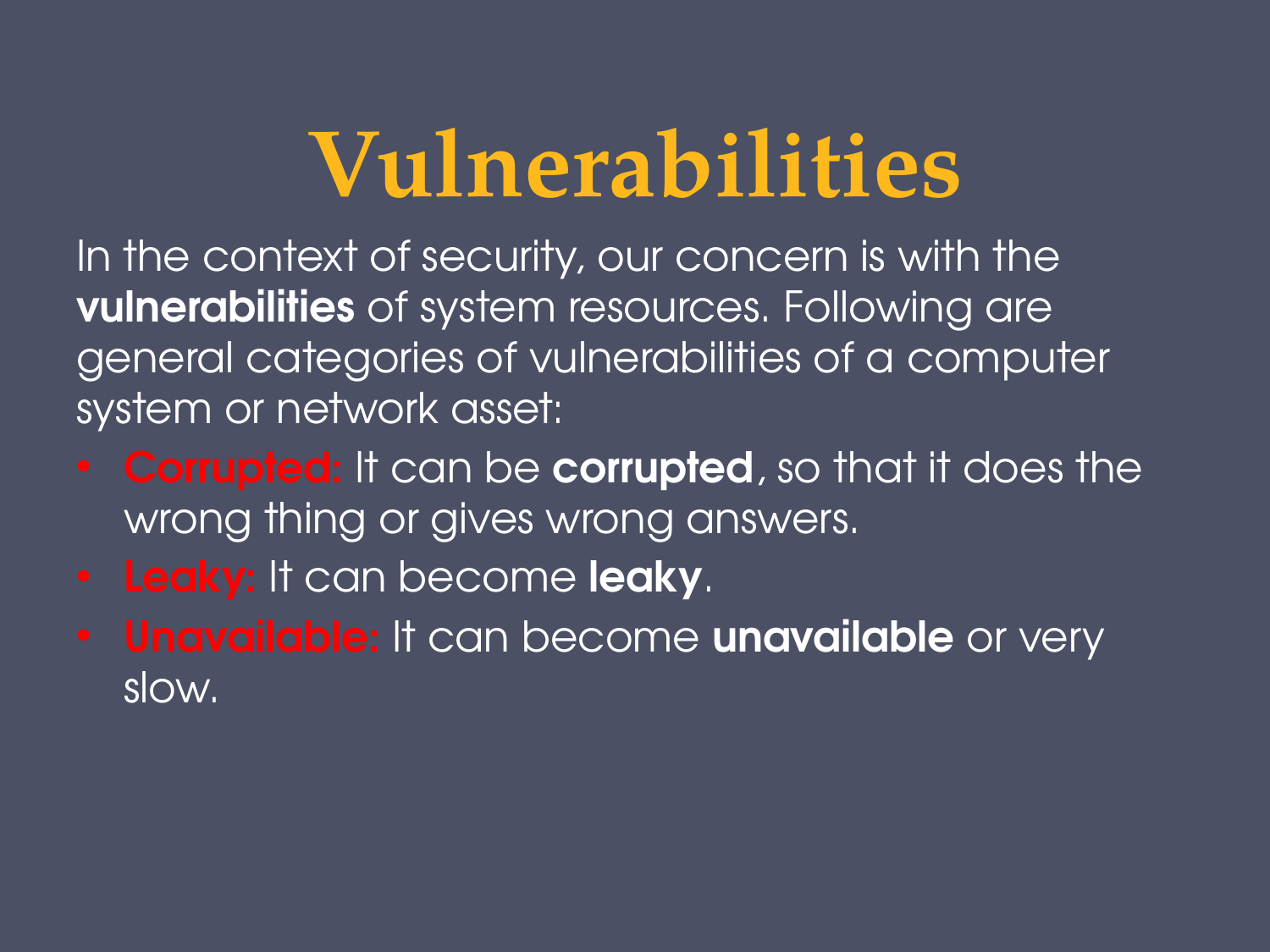

# Vulnerabilities
In the context of security, our concern is with the vulnerabilities of system resources. Following are general categories of vulnerabilities of a computer system or network asset:
Corrupted: It can be corrupted, so that it does the wrong thing or gives wrong answers.
Leaky: It can become leaky.
Unavailable: It can become unavailable or very slow.